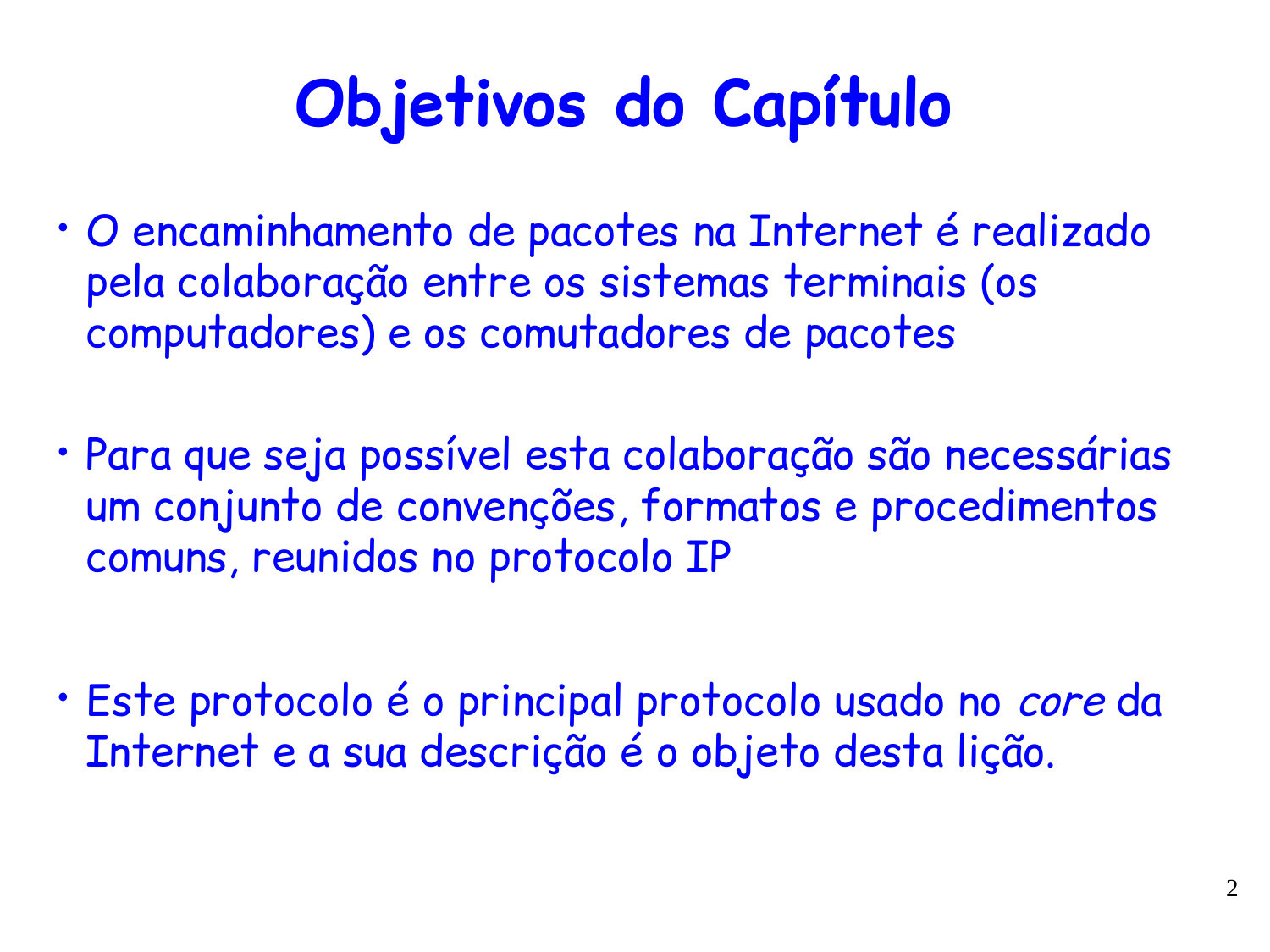

# Objetivos do Capítulo
O encaminhamento de pacotes na Internet é realizado pela colaboração entre os sistemas terminais (os computadores) e os comutadores de pacotes

Para que seja possível esta colaboração são necessárias um conjunto de convenções, formatos e procedimentos comuns, reunidos no protocolo IP

Este protocolo é o principal protocolo usado no core da Internet e a sua descrição é o objeto desta lição.

2